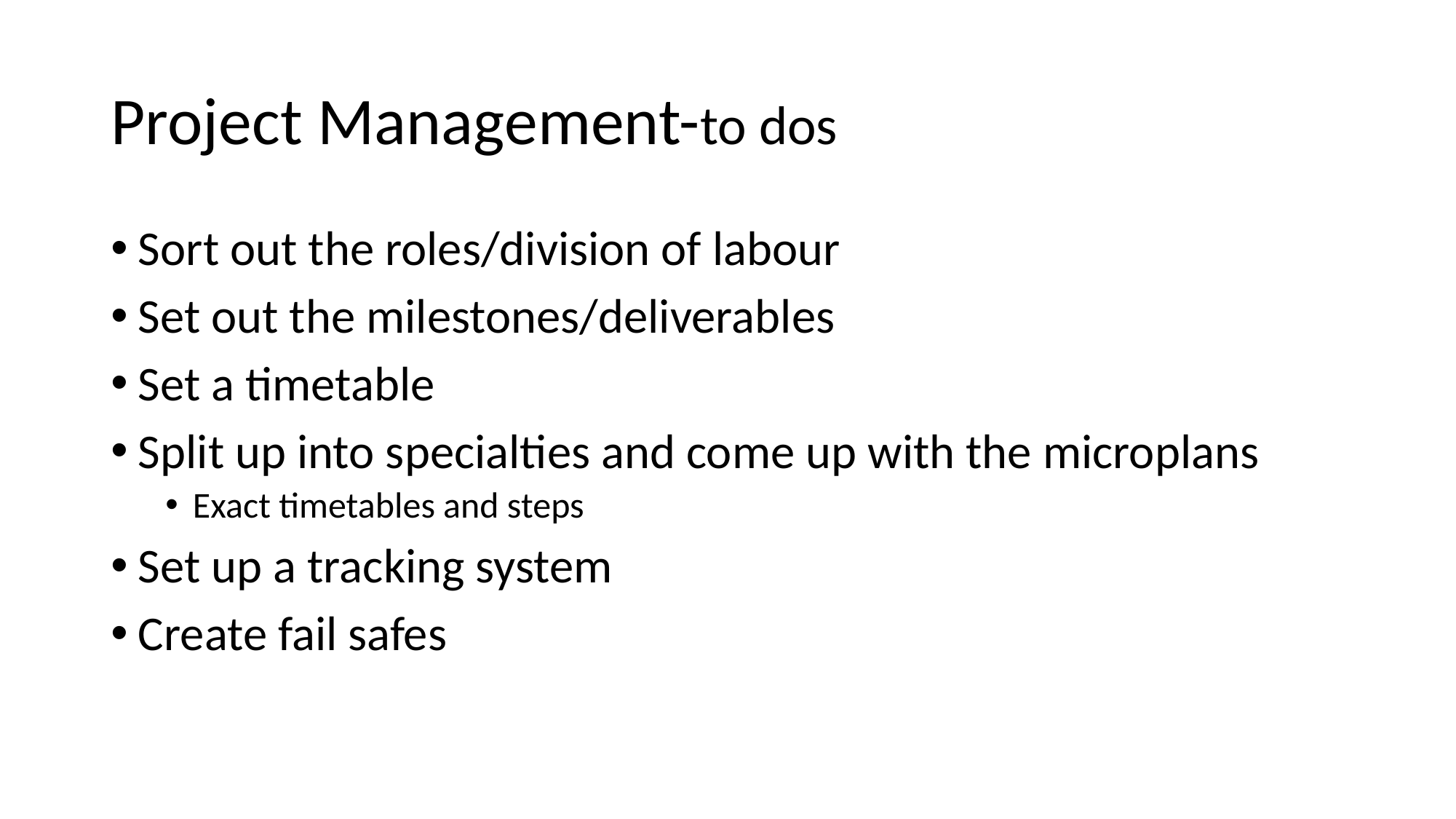

# Project Management-to dos
Sort out the roles/division of labour
Set out the milestones/deliverables
Set a timetable
Split up into specialties and come up with the microplans
Exact timetables and steps
Set up a tracking system
Create fail safes